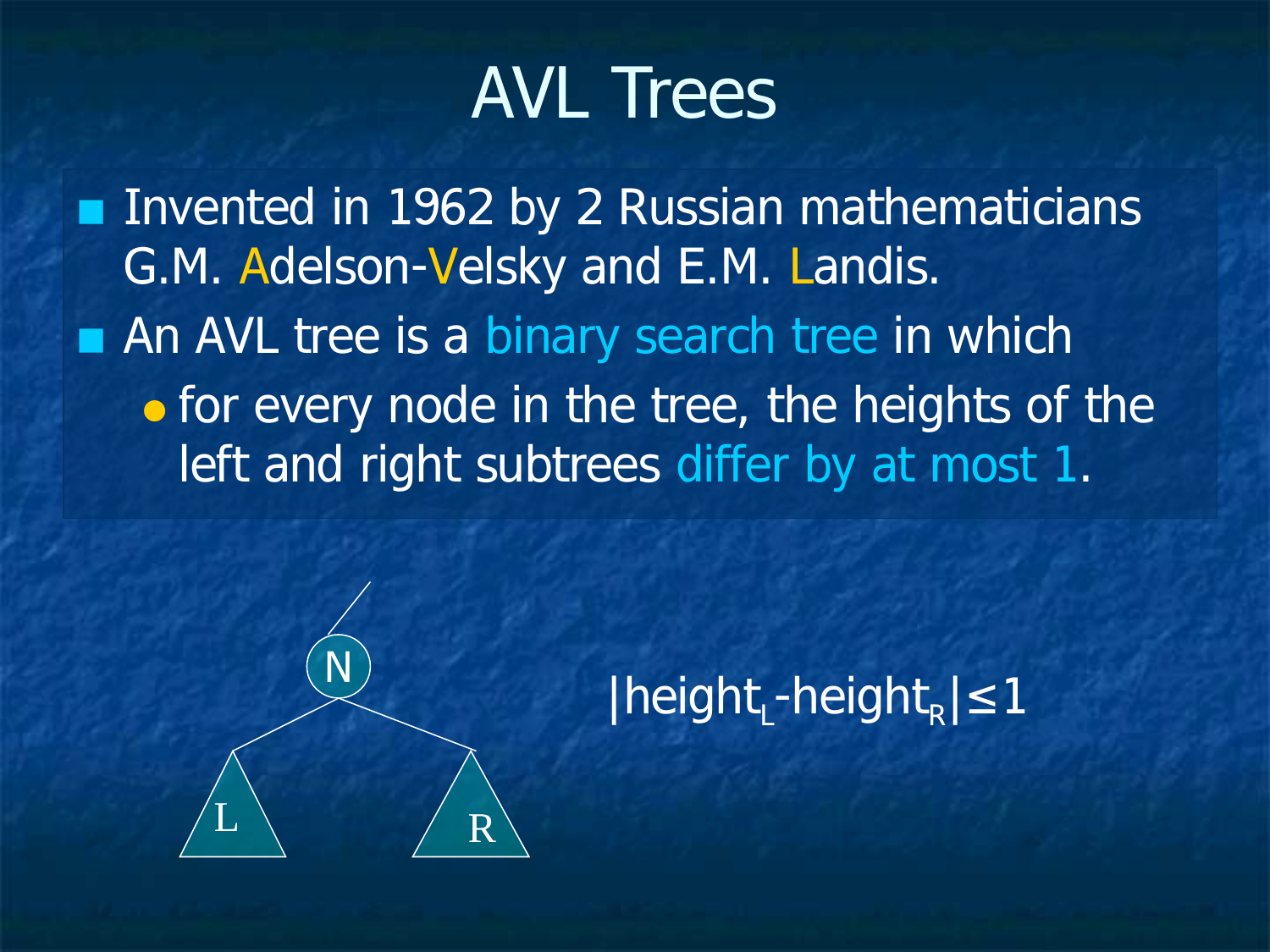

# AVL Trees
Invented in 1962 by 2 Russian mathematicians G.M. Adelson-Velsky and E.M. Landis.
An AVL tree is a binary search tree in which
for every node in the tree, the heights of the left and right subtrees differ by at most 1.
N
|heightL-heightR|≤1

L
R